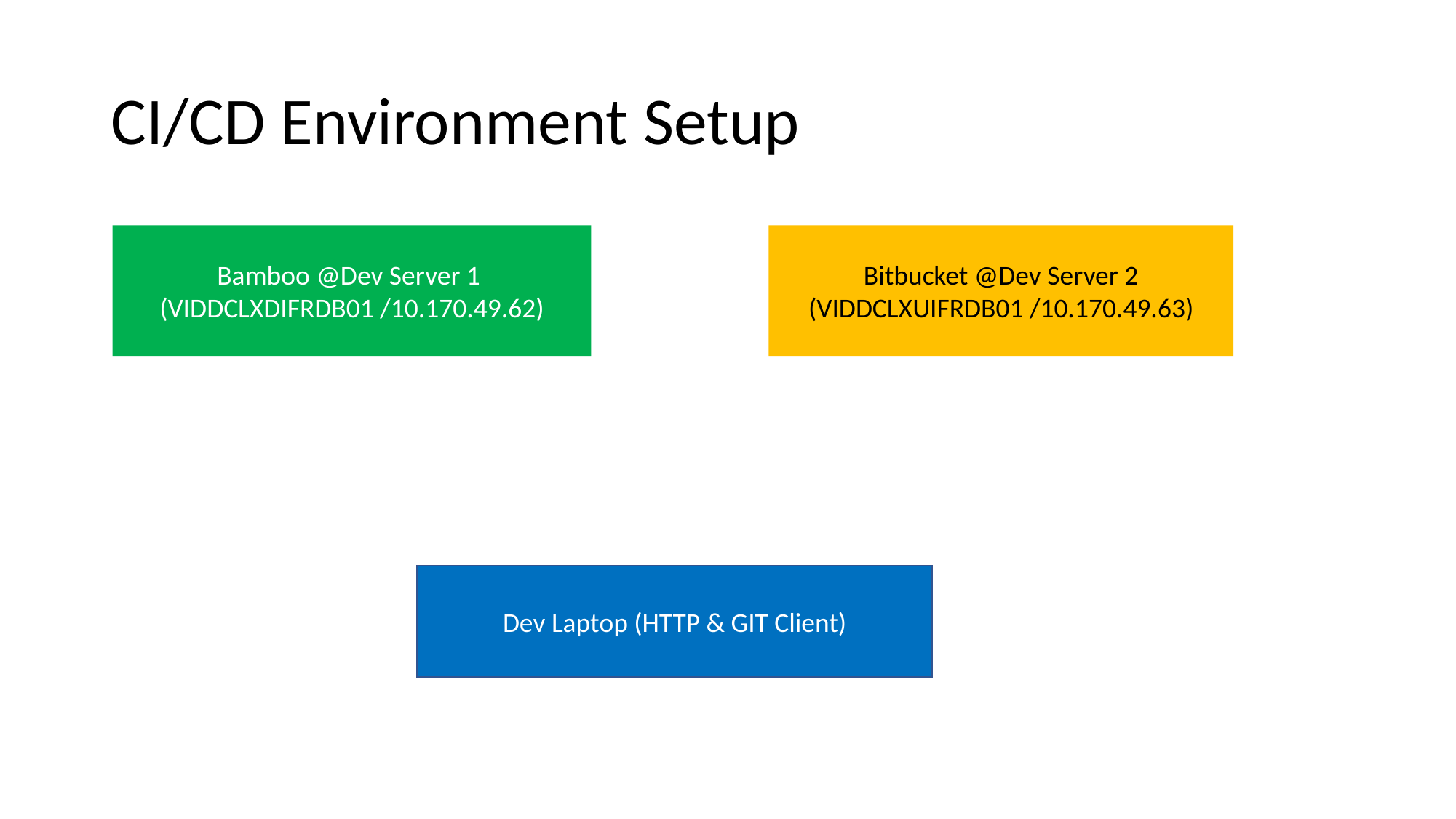

# CI/CD Environment Setup
Bamboo @Dev Server 1
(VIDDCLXDIFRDB01 /10.170.49.62)
Bitbucket @Dev Server 2
(VIDDCLXUIFRDB01 /10.170.49.63)
Dev Laptop (HTTP & GIT Client)